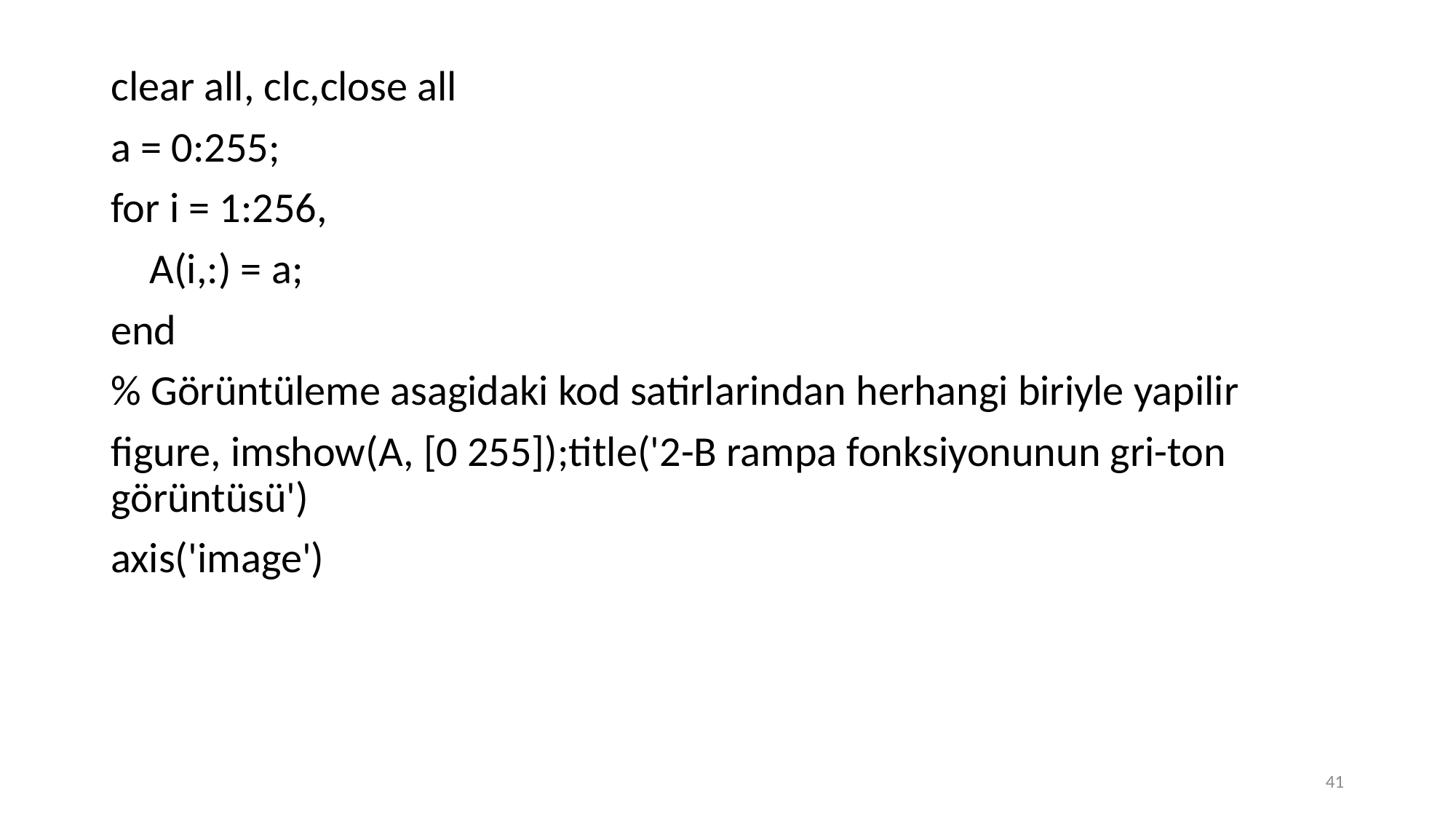

clear all, clc,close all
a = 0:255;
for i = 1:256,
    A(i,:) = a;
end
% Görüntüleme asagidaki kod satirlarindan herhangi biriyle yapilir
figure, imshow(A, [0 255]);title('2-B rampa fonksiyonunun gri-ton görüntüsü')
axis('image')

41